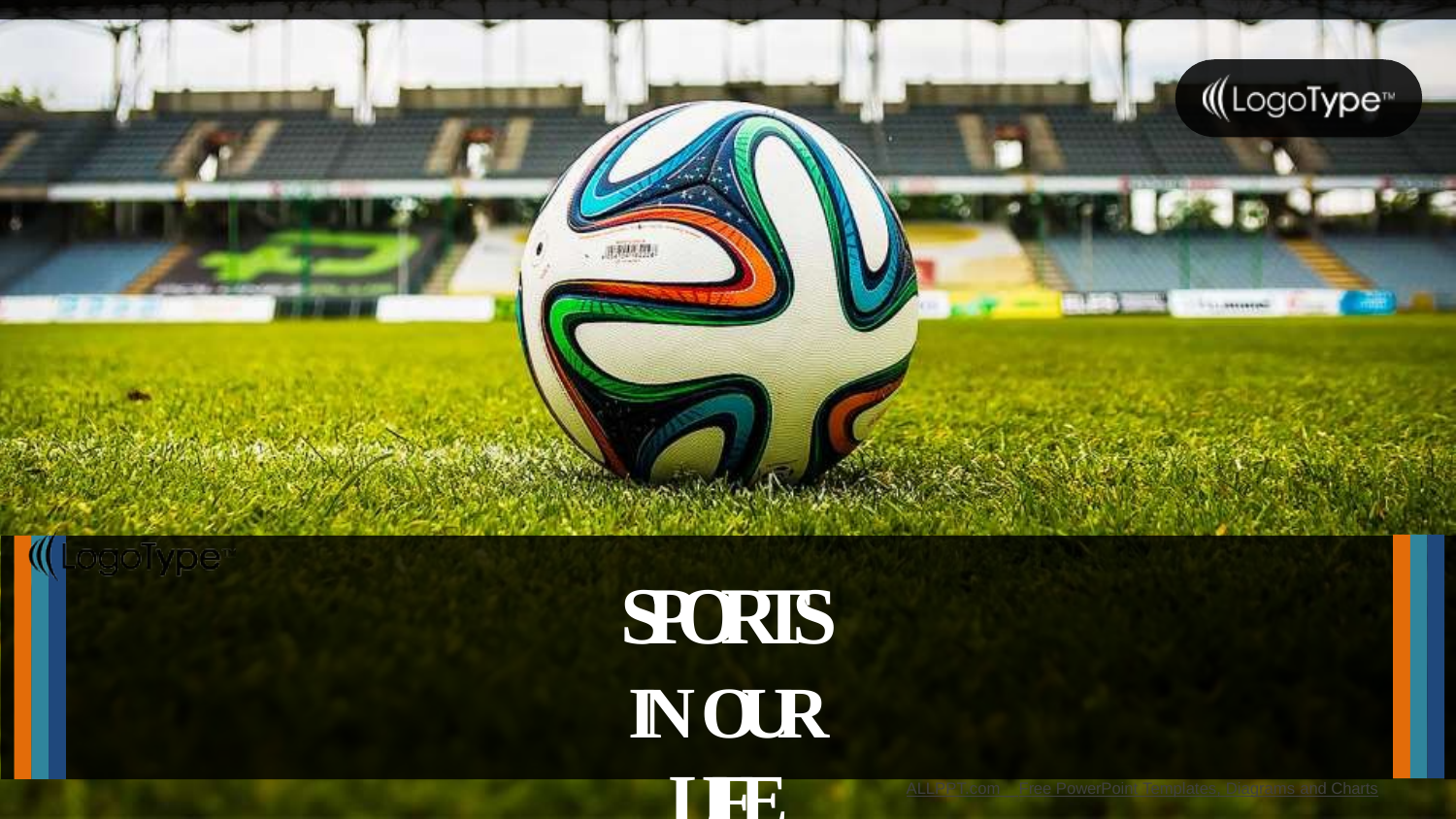

# SPORTS
IN OUR LIFE
ALLPPT.com _ Free PowerPoint Templates, Diagrams and Charts